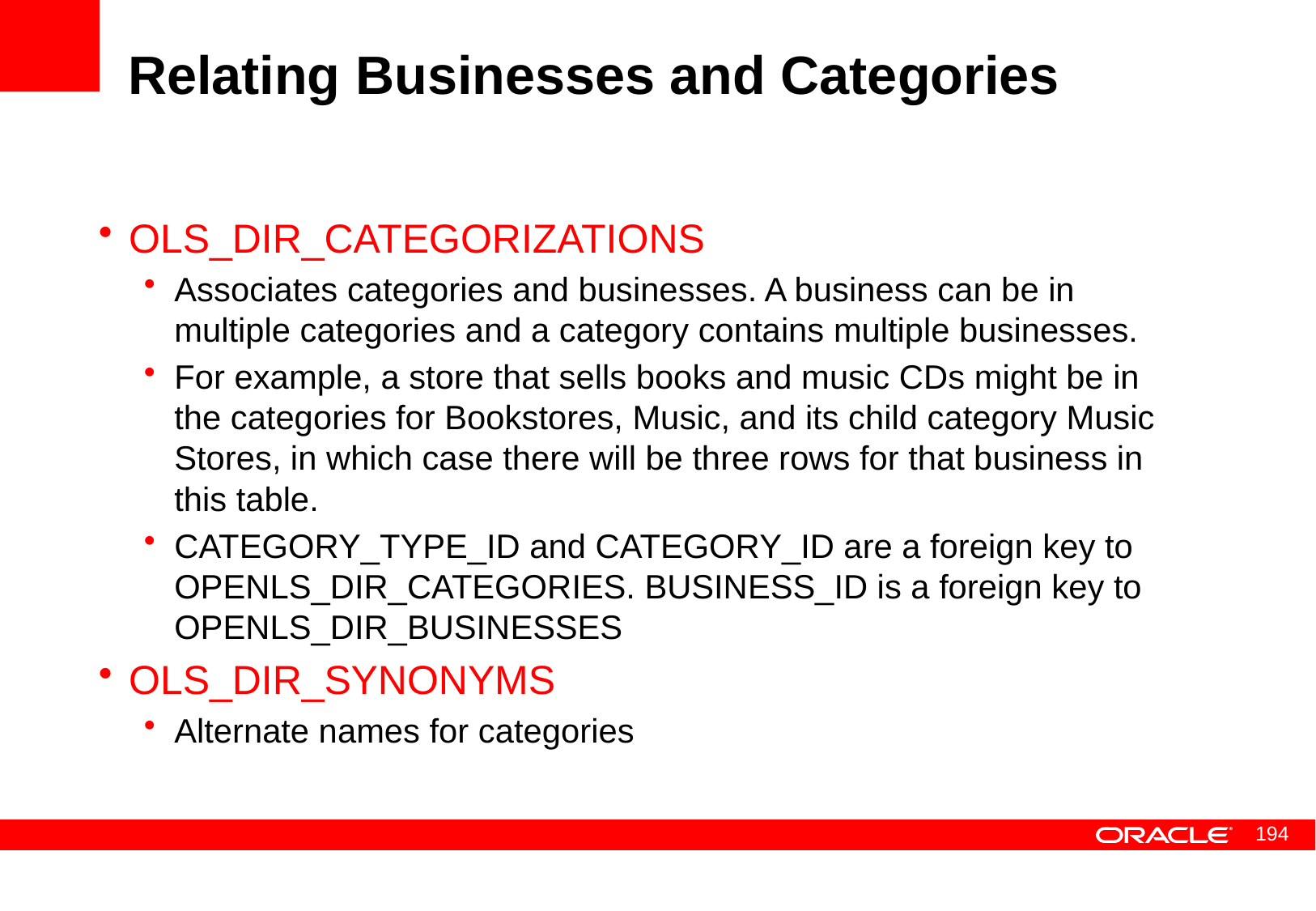

# Relating Businesses and Categories
OLS_DIR_CATEGORIZATIONS
Associates categories and businesses. A business can be in multiple categories and a category contains multiple businesses.
For example, a store that sells books and music CDs might be in the categories for Bookstores, Music, and its child category Music Stores, in which case there will be three rows for that business in this table.
CATEGORY_TYPE_ID and CATEGORY_ID are a foreign key to OPENLS_DIR_CATEGORIES. BUSINESS_ID is a foreign key to OPENLS_DIR_BUSINESSES
OLS_DIR_SYNONYMS
Alternate names for categories